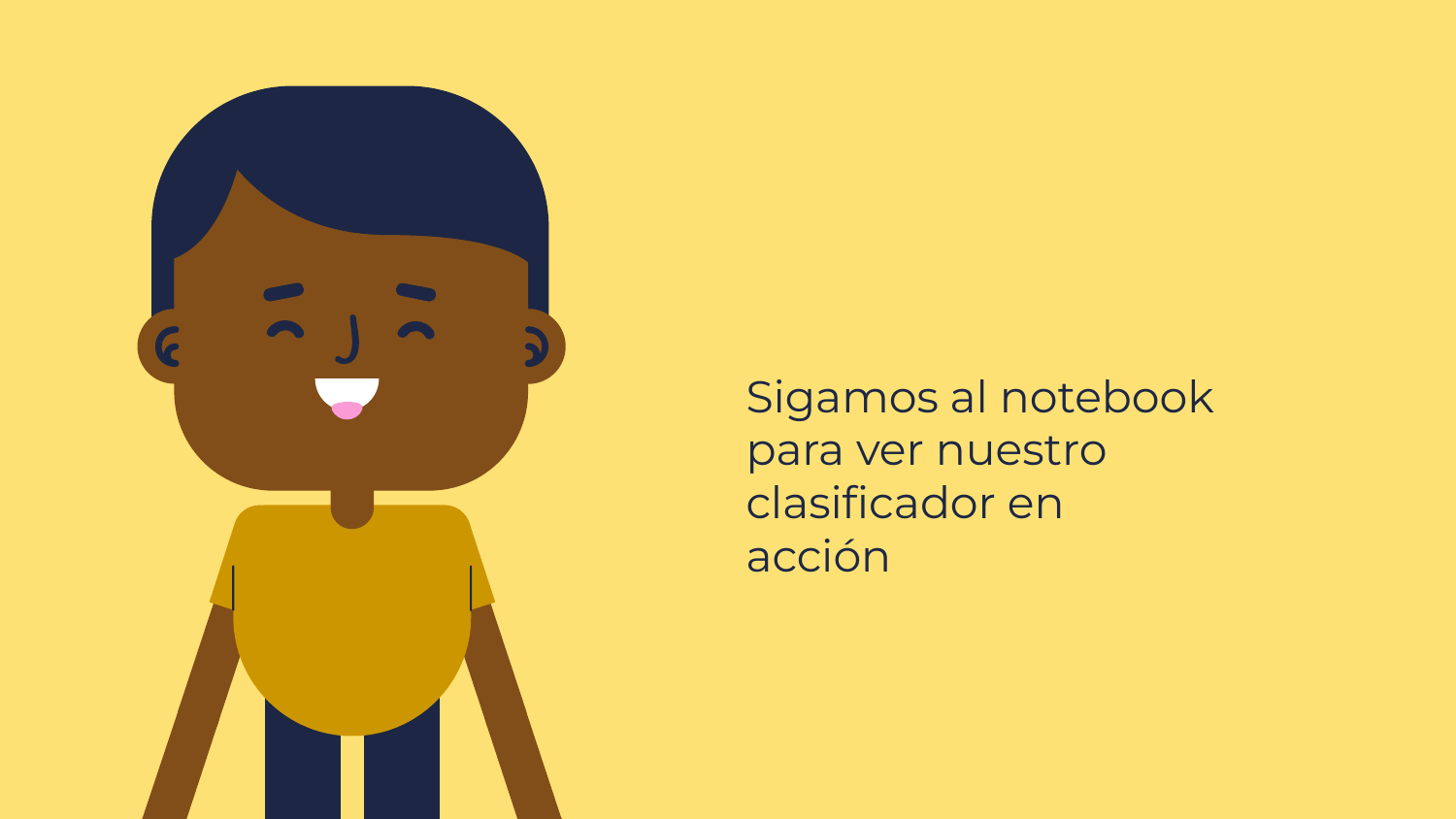

Sigamos al notebook para ver nuestro clasificador en
acción